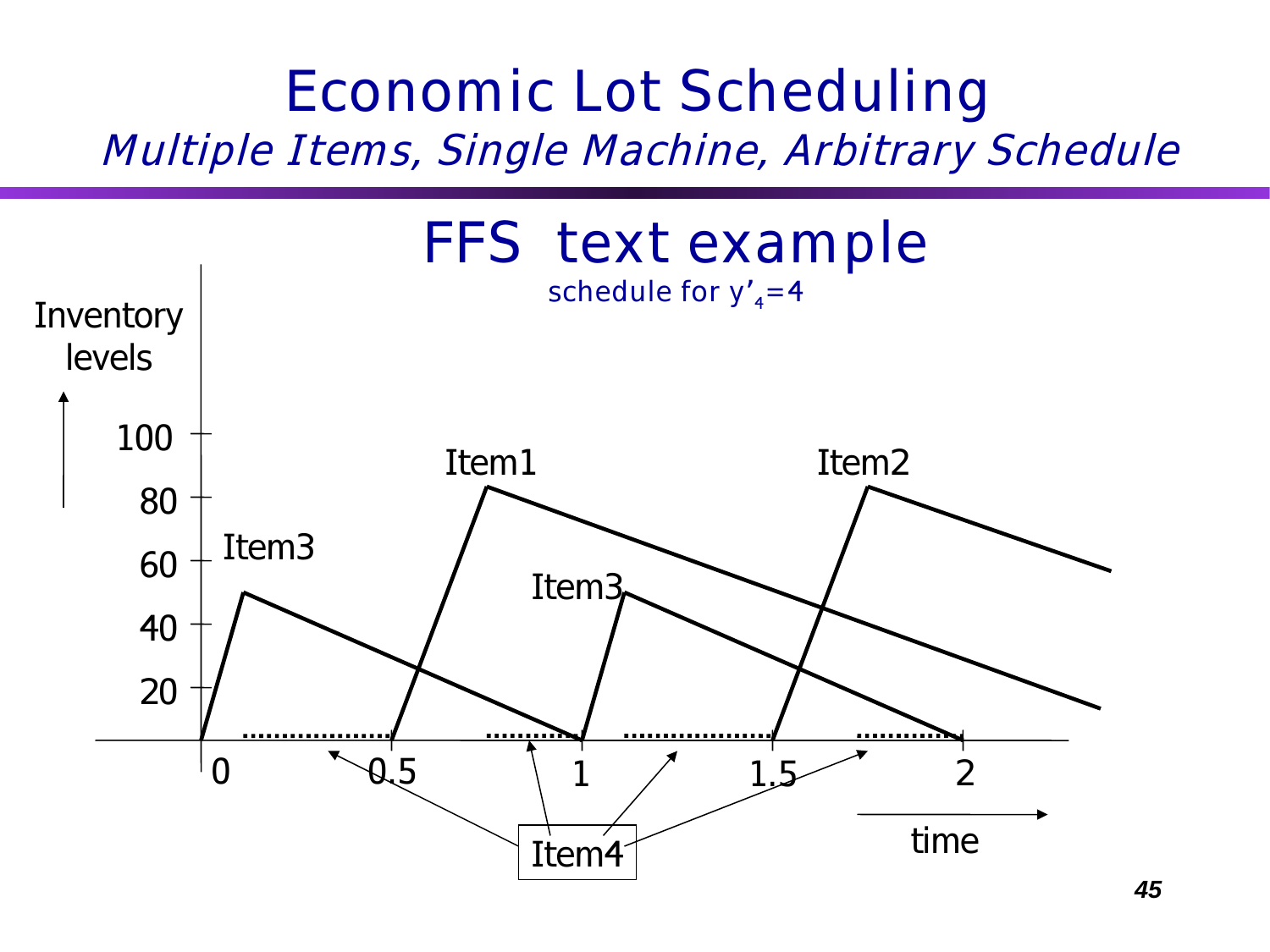

Economic Lot Scheduling
Multiple Items, Single Machine, Arbitrary Schedule
FFS  text example
schedule for y’4=4

Inventory
levels

100

Item1
Item2
80

Item3
60
Item3

40

20

0
0.5
2
1
1.5

time

Item4
45